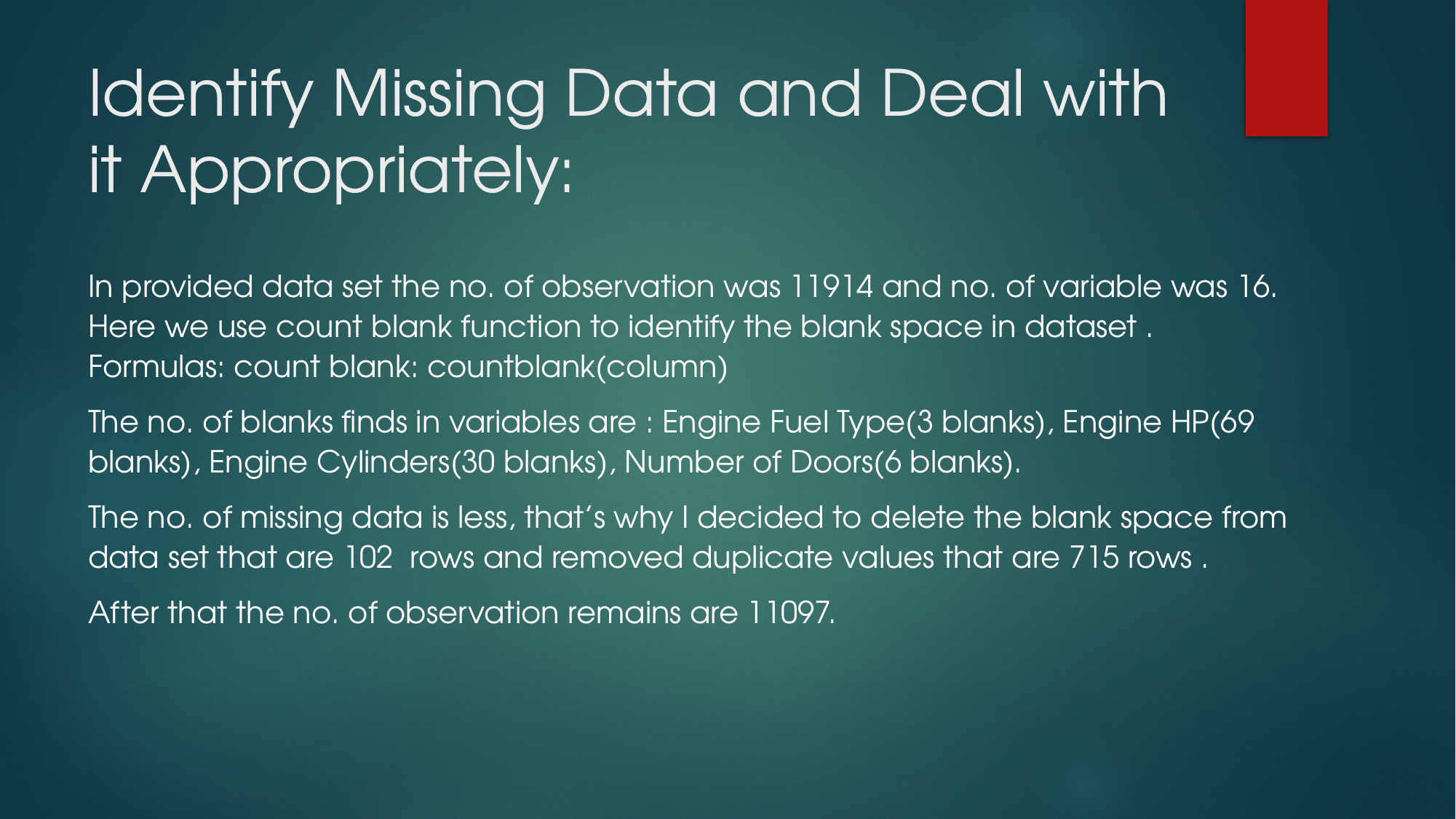

# Identify Missing Data and Deal with it Appropriately:
In provided data set the no. of observation was 11914 and no. of variable was 16. Here we use count blank function to identify the blank space in dataset .                Formulas: count blank: countblank(column)
The no. of blanks finds in variables are : Engine Fuel Type(3 blanks), Engine HP(69 blanks), Engine Cylinders(30 blanks), Number of Doors(6 blanks).
The no. of missing data is less, that’s why I decided to delete the blank space from data set that are 102  rows and removed duplicate values that are 715 rows .
After that the no. of observation remains are 11097.